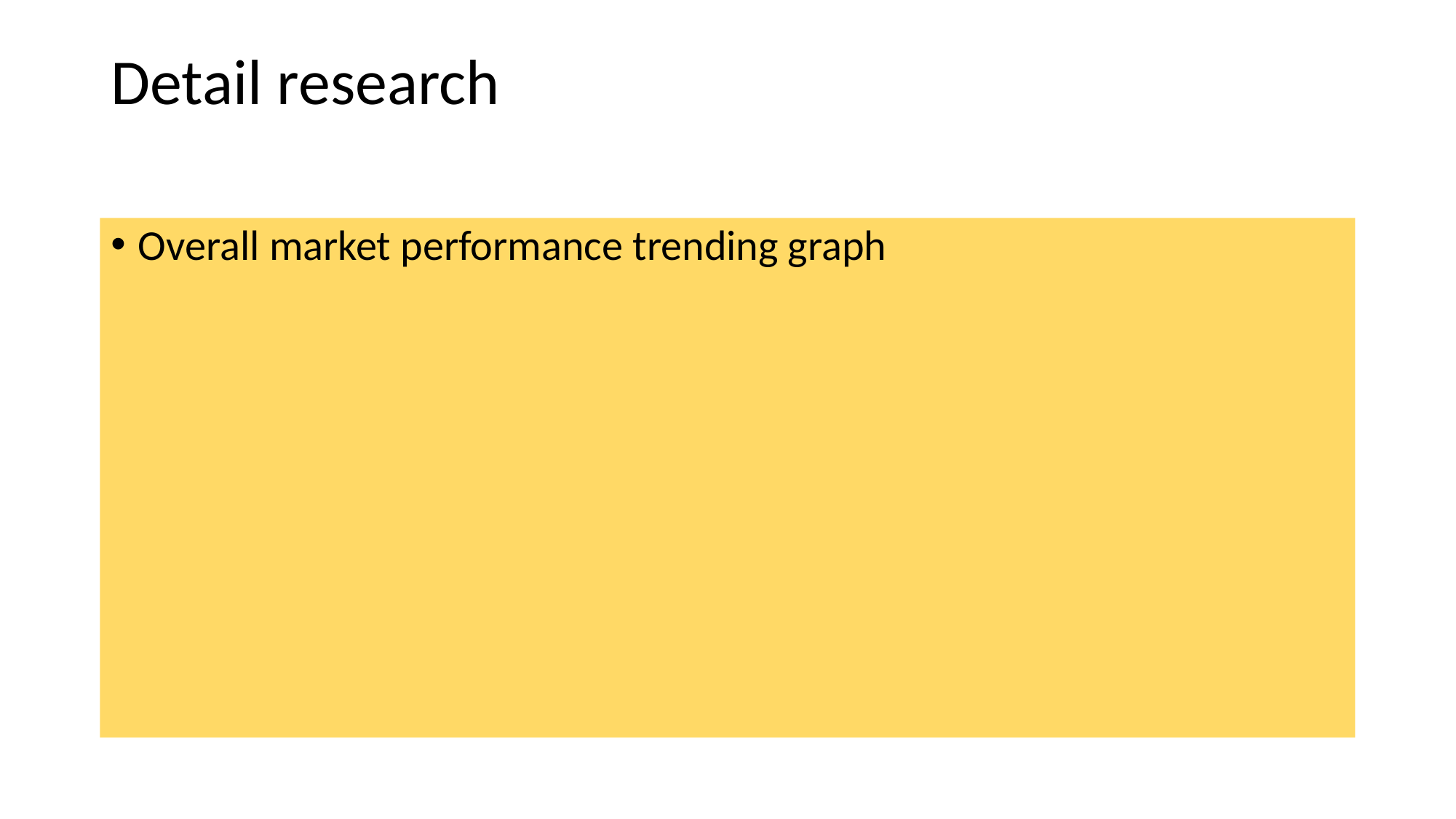

# Detail research
Overall market performance trending graph